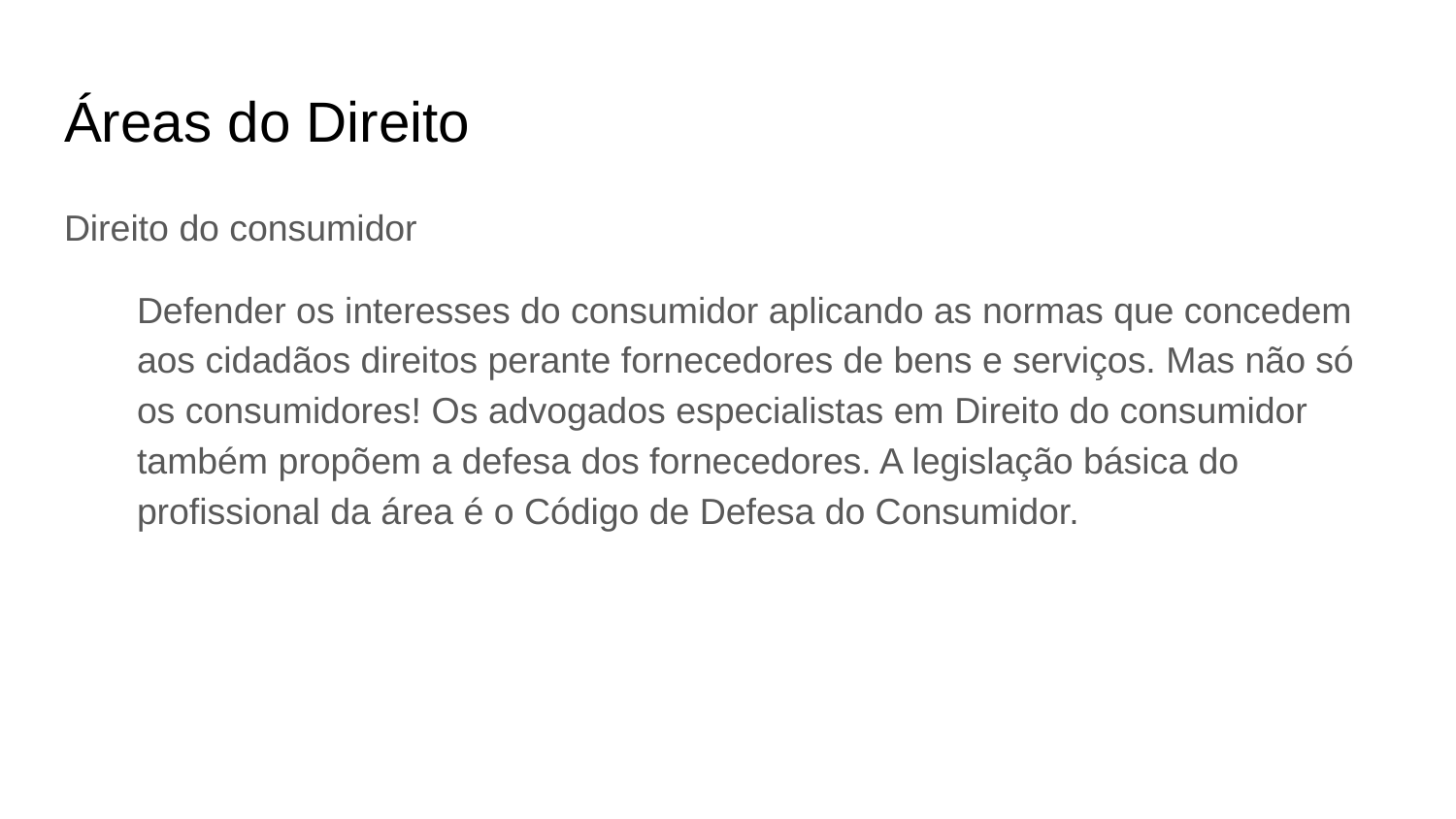

# Áreas do Direito
Direito do consumidor
Defender os interesses do consumidor aplicando as normas que concedem aos cidadãos direitos perante fornecedores de bens e serviços. Mas não só os consumidores! Os advogados especialistas em Direito do consumidor também propõem a defesa dos fornecedores. A legislação básica do profissional da área é o Código de Defesa do Consumidor.